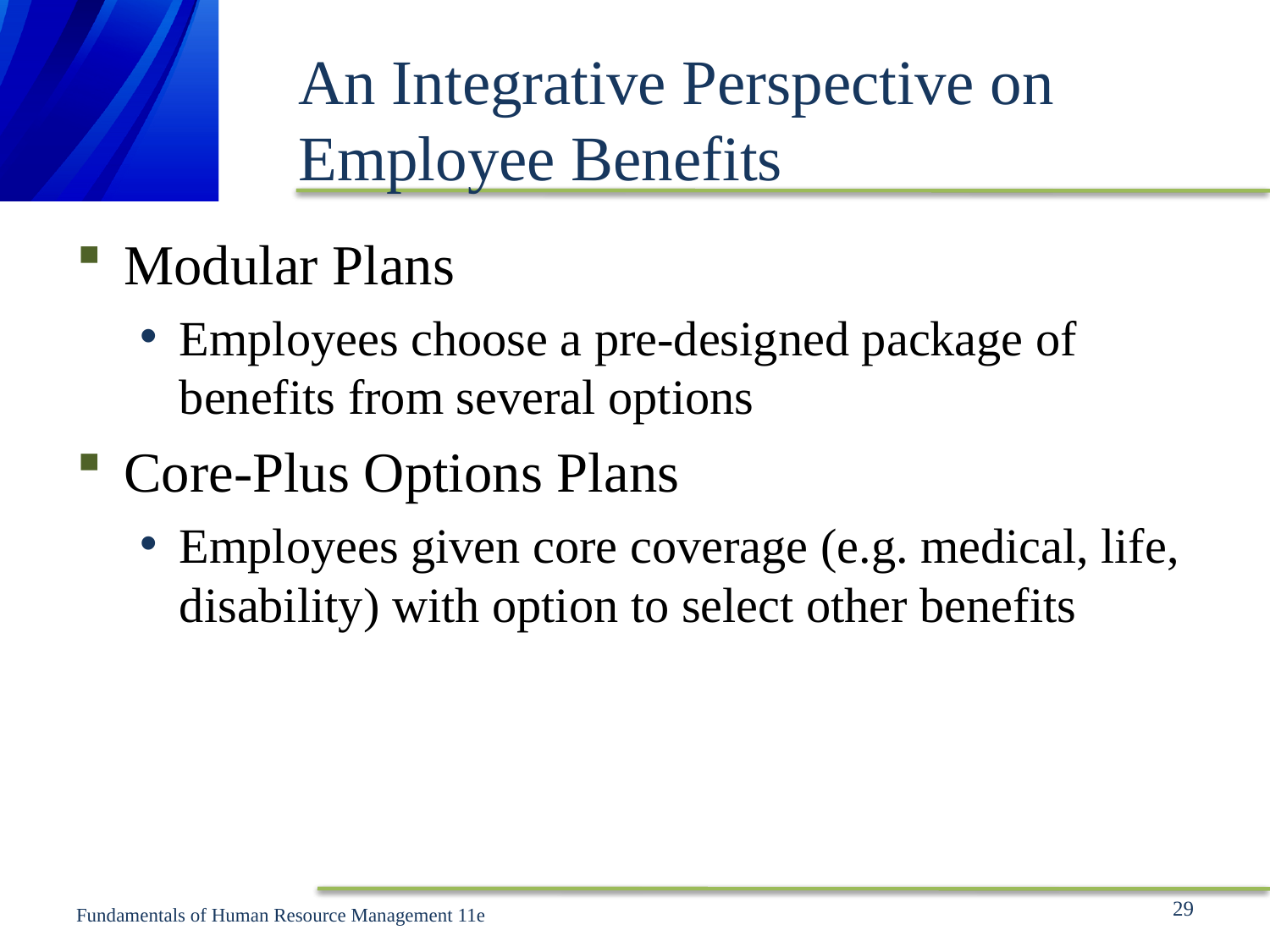

# An Integrative Perspective on Employee Benefits
Modular Plans
Employees choose a pre-designed package of benefits from several options
Core-Plus Options Plans
Employees given core coverage (e.g. medical, life, disability) with option to select other benefits

29
Fundamentals of Human Resource Management 11e